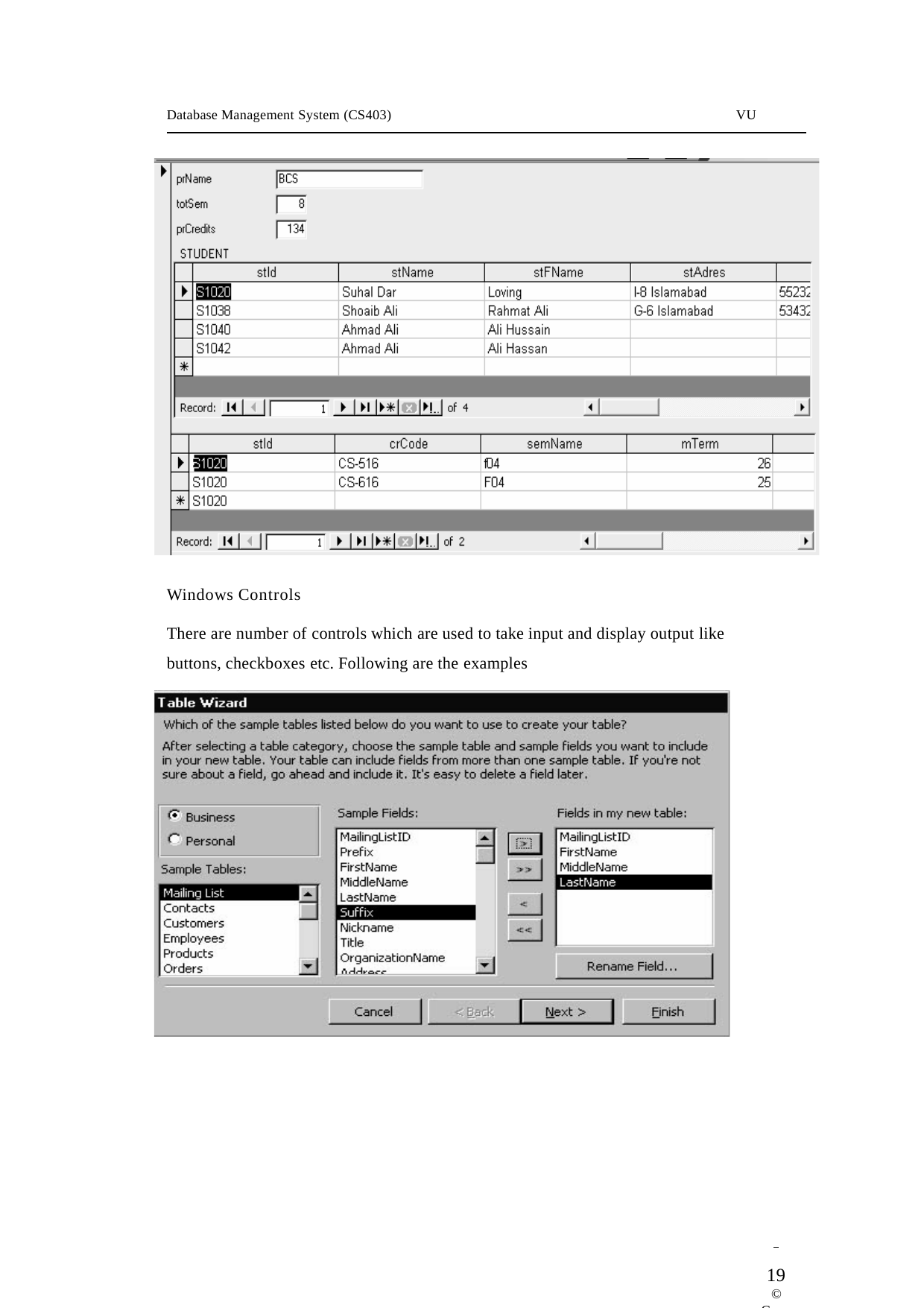

Database Management System (CS403)
VU

Windows Controls
There are number of controls which are used to take input and display output like  buttons, checkboxes etc. Following are the examples

 	19
© Copyright Virtual University of Pakistan